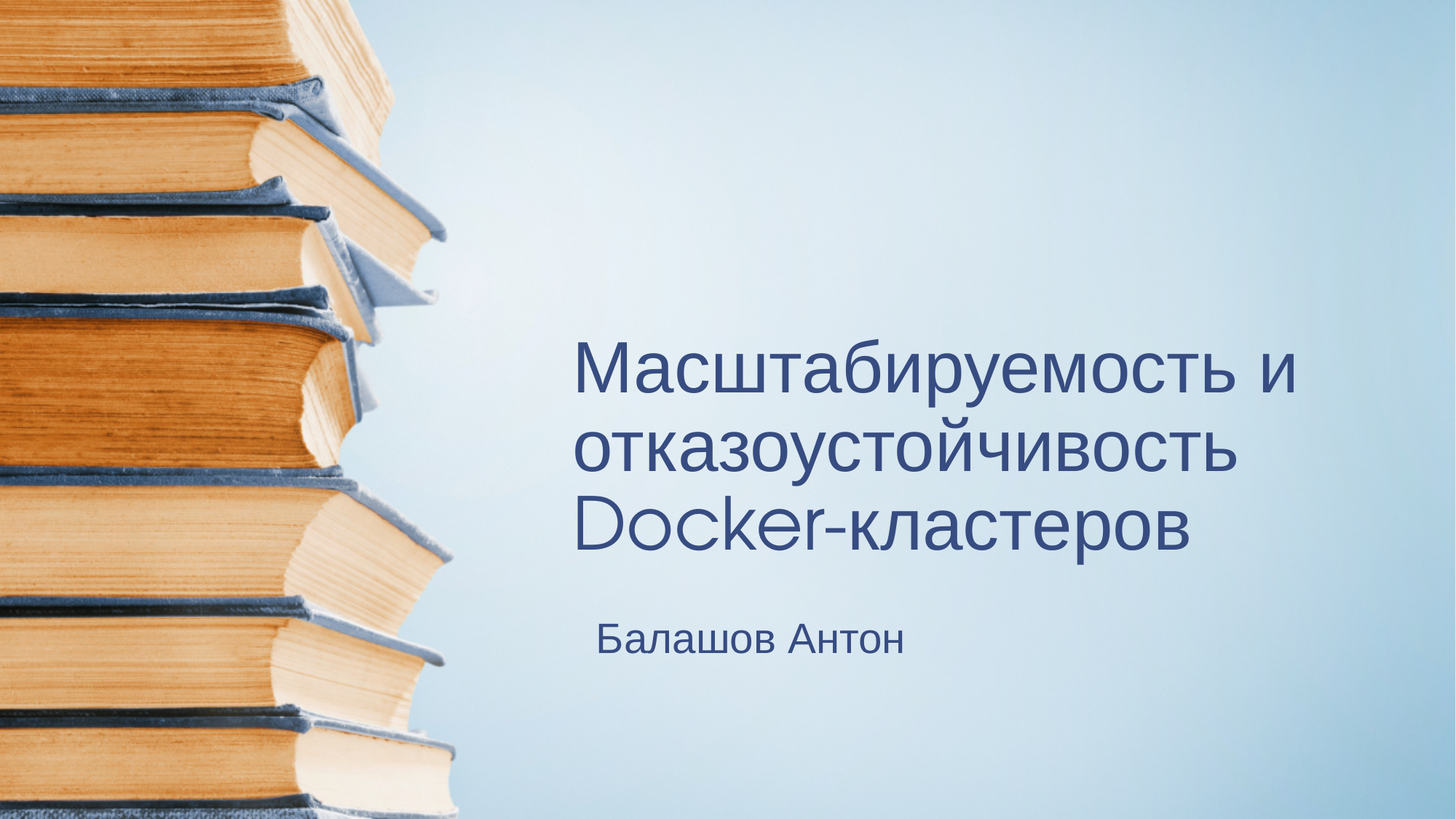

# Масштабируемость и отказоустойчивость Docker-кластеров
Балашов Антон